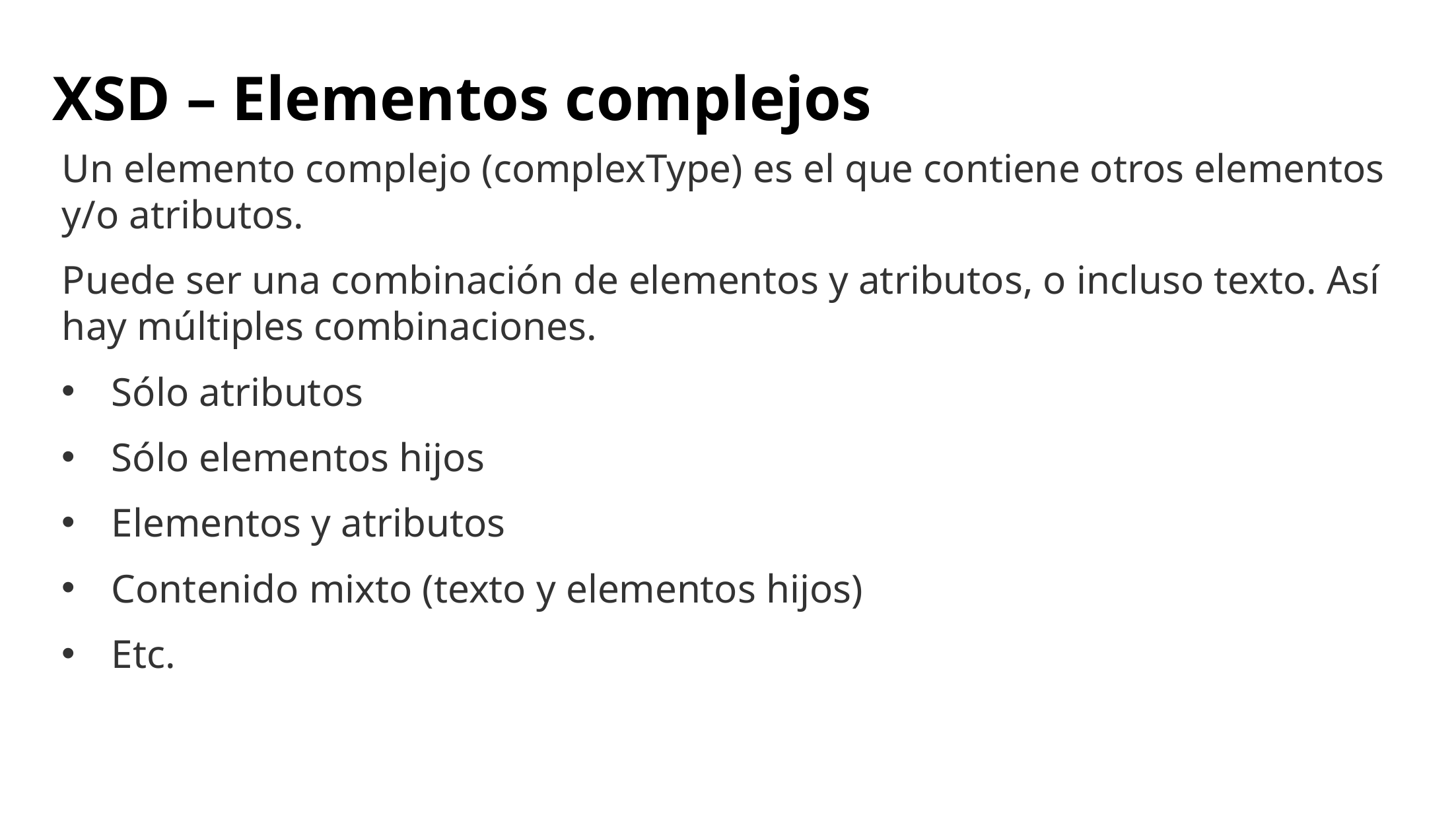

# XSD – Elementos complejos
Un elemento complejo (complexType) es el que contiene otros elementos y/o atributos.
Puede ser una combinación de elementos y atributos, o incluso texto. Así hay múltiples combinaciones.
Sólo atributos
Sólo elementos hijos
Elementos y atributos
Contenido mixto (texto y elementos hijos)
Etc.